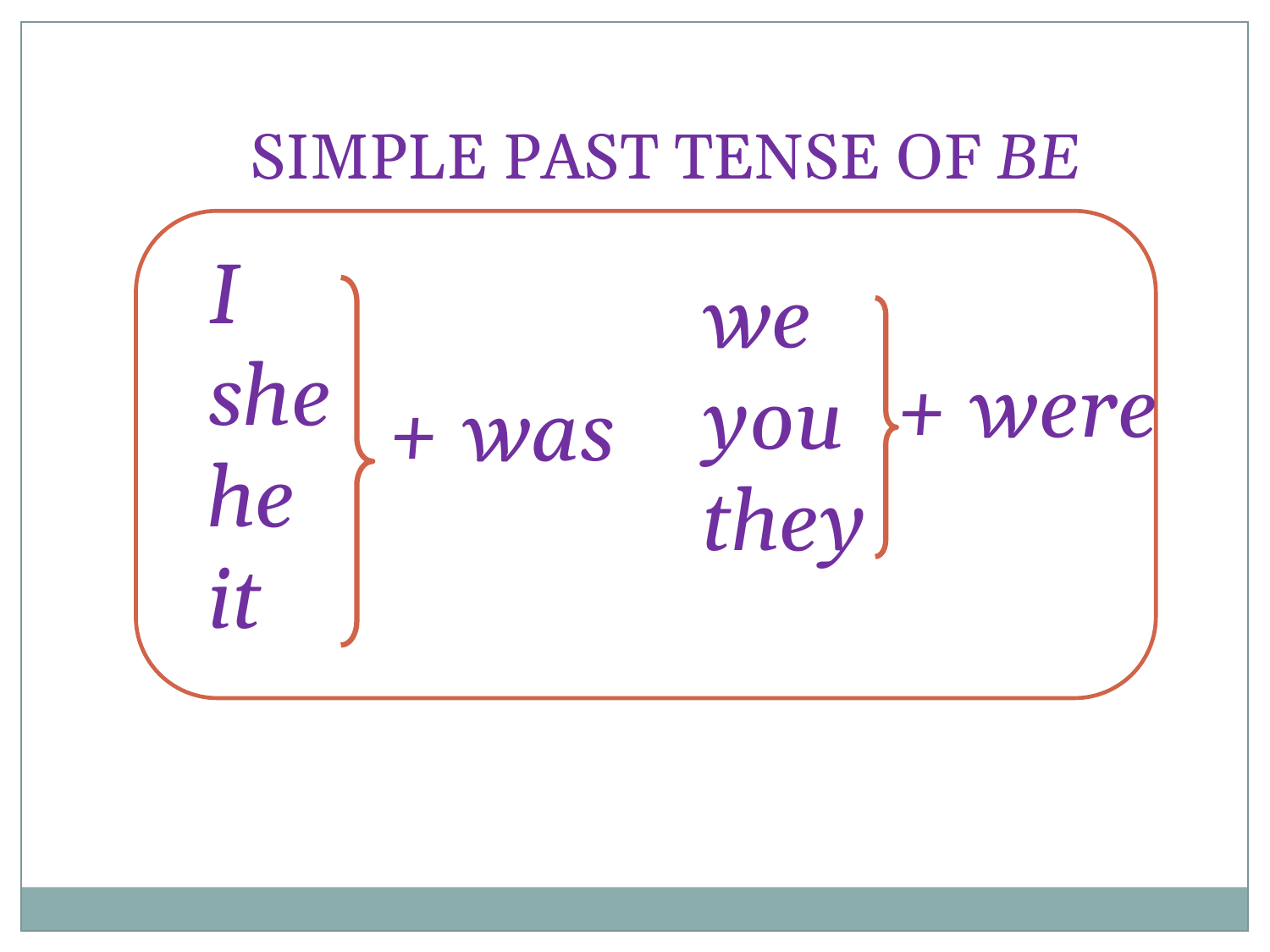

SIMPLE PAST TENSE OF BE

I
she
he
it
we
you
they

+ were
+ was